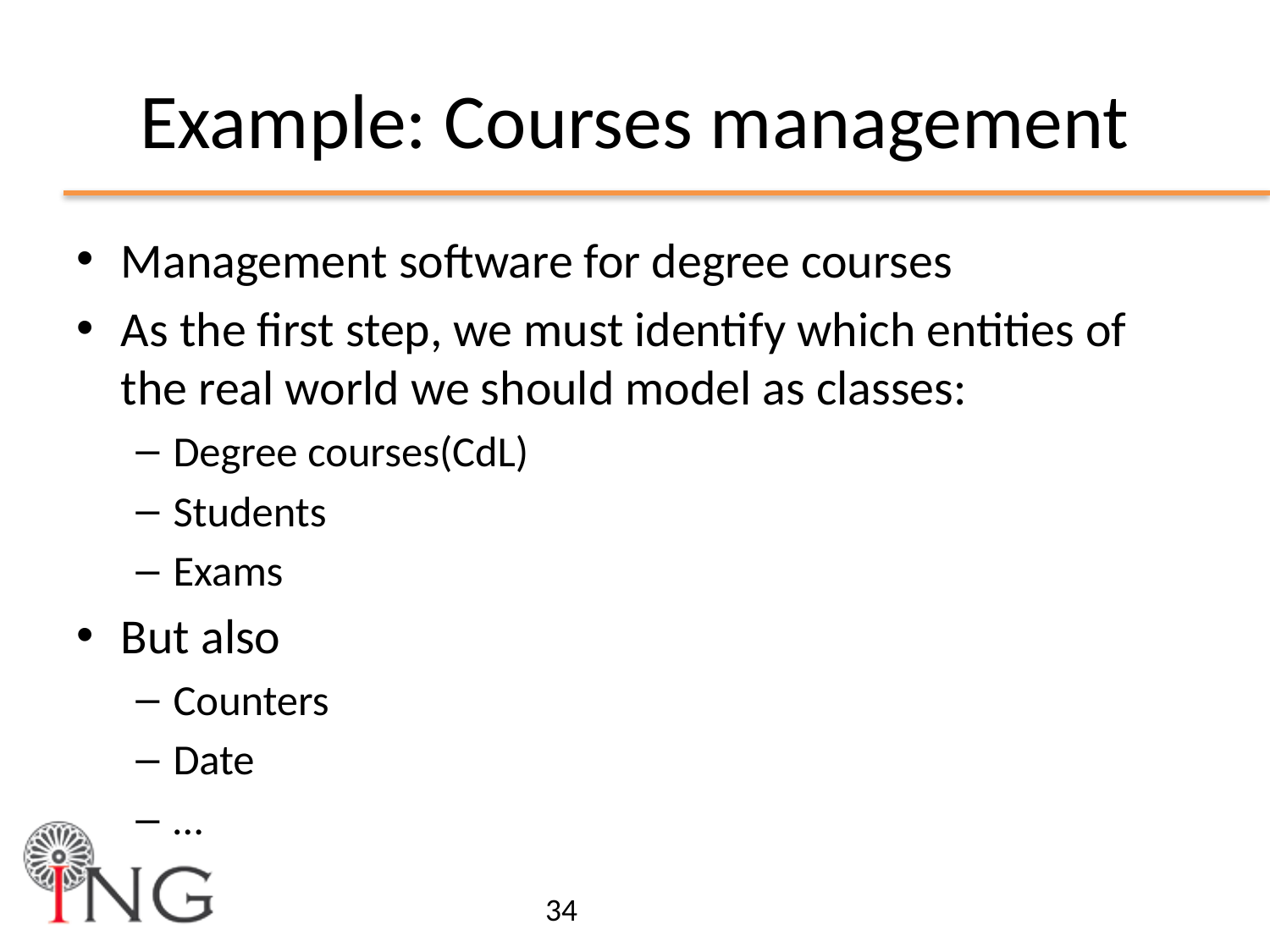

# Example: Courses management
Management software for degree courses
As the first step, we must identify which entities of the real world we should model as classes:
Degree courses(CdL)
Students
Exams
But also
Counters
Date
…

34